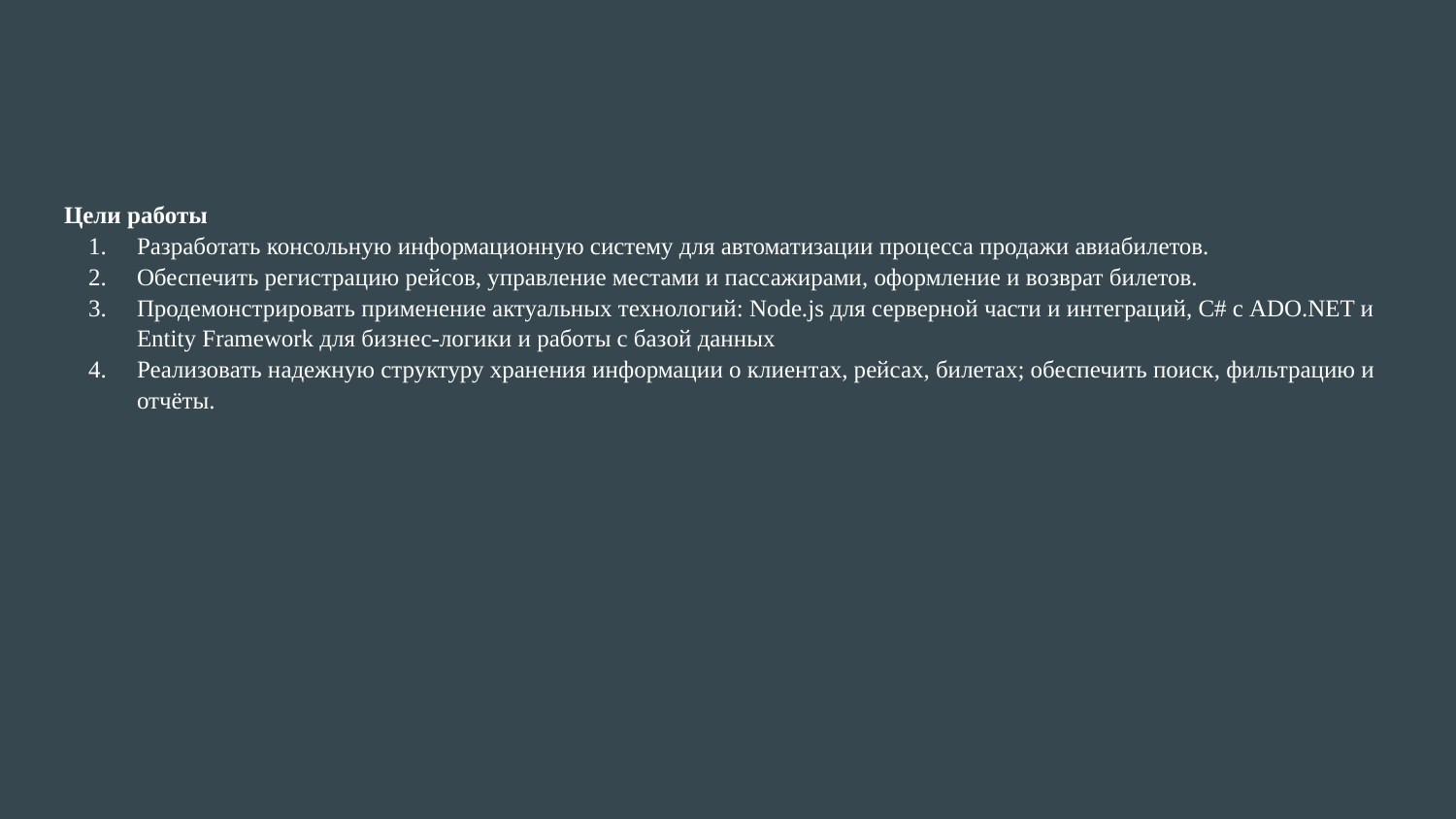

#
Цели работы
Разработать консольную информационную систему для автоматизации процесса продажи авиабилетов.
Обеспечить регистрацию рейсов, управление местами и пассажирами, оформление и возврат билетов.
Продемонстрировать применение актуальных технологий: Node.js для серверной части и интеграций, C# с ADO.NET и Entity Framework для бизнес-логики и работы с базой данных
Реализовать надежную структуру хранения информации о клиентах, рейсах, билетах; обеспечить поиск, фильтрацию и отчёты.